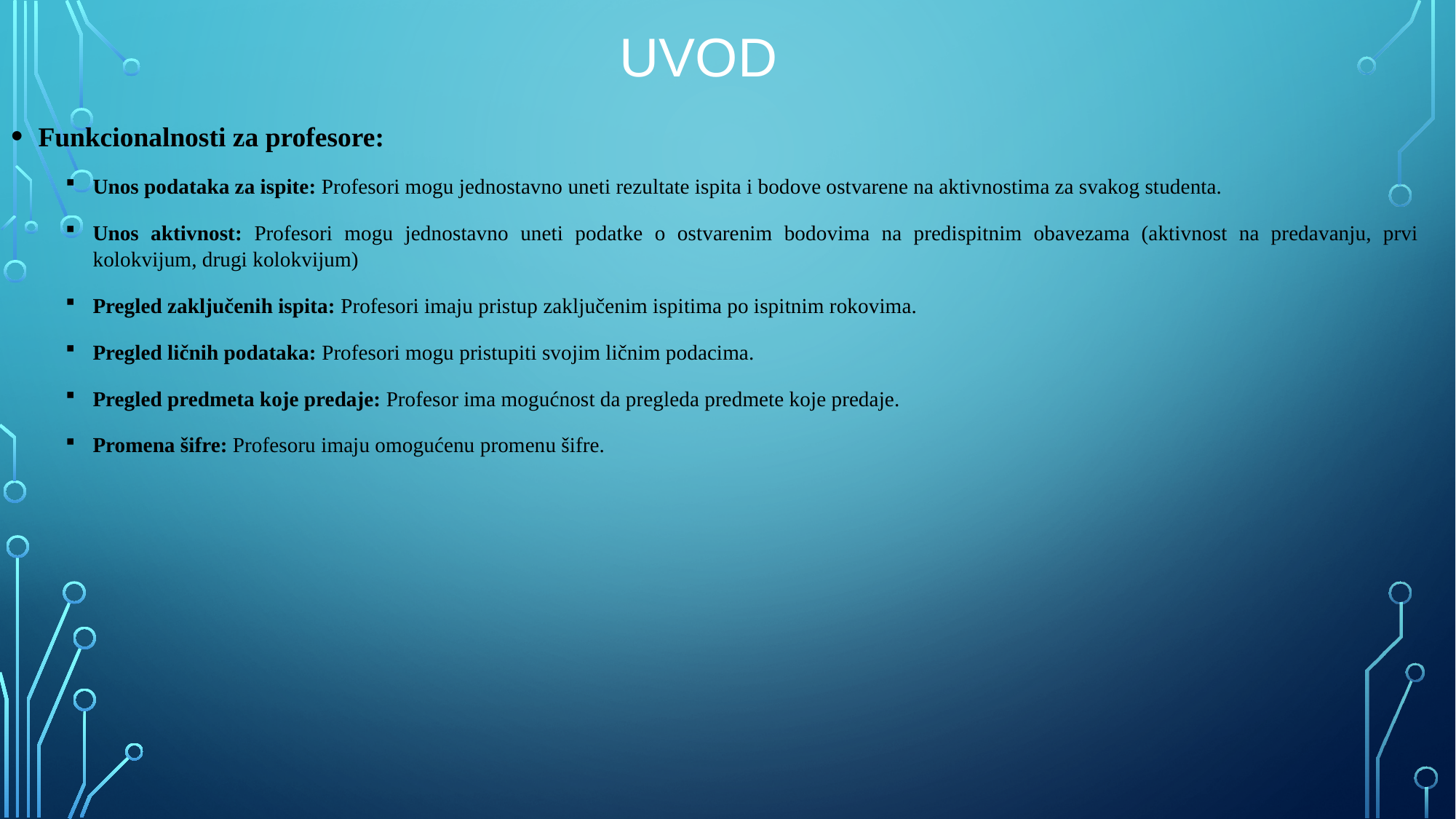

# uVOD
Funkcionalnosti za profesore:
Unos podataka za ispite: Profesori mogu jednostavno uneti rezultate ispita i bodove ostvarene na aktivnostima za svakog studenta.
Unos aktivnost: Profesori mogu jednostavno uneti podatke o ostvarenim bodovima na predispitnim obavezama (aktivnost na predavanju, prvi kolokvijum, drugi kolokvijum)
Pregled zaključenih ispita: Profesori imaju pristup zaključenim ispitima po ispitnim rokovima.
Pregled ličnih podataka: Profesori mogu pristupiti svojim ličnim podacima.
Pregled predmeta koje predaje: Profesor ima mogućnost da pregleda predmete koje predaje.
Promena šifre: Profesoru imaju omogućenu promenu šifre.